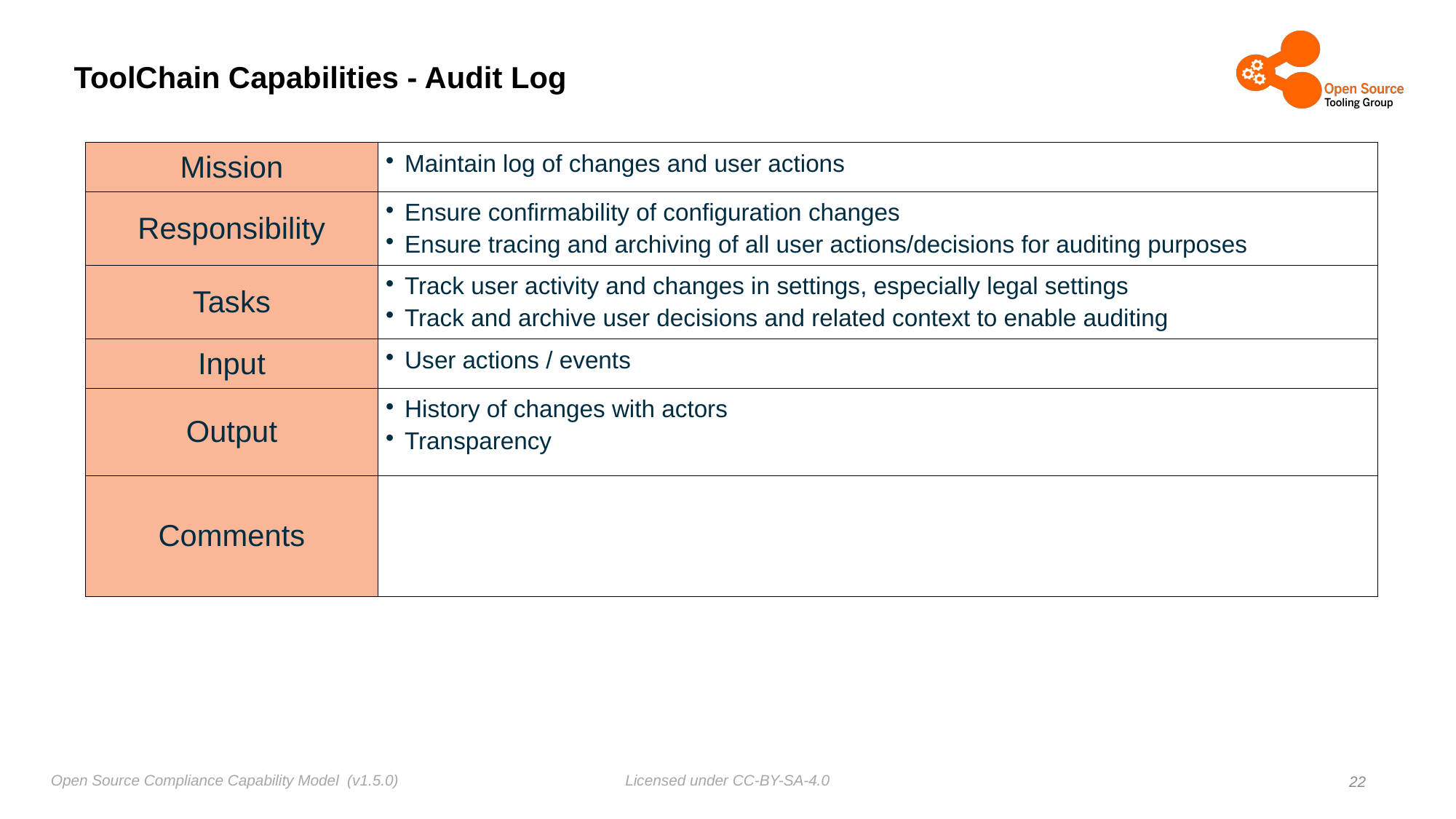

# ToolChain Capabilities - Audit Log
| Mission | Maintain log of changes and user actions |
| --- | --- |
| Responsibility | Ensure confirmability of configuration changes Ensure tracing and archiving of all user actions/decisions for auditing purposes |
| Tasks | Track user activity and changes in settings, especially legal settings Track and archive user decisions and related context to enable auditing |
| Input | User actions / events |
| Output | History of changes with actors Transparency |
| Comments |  |
22